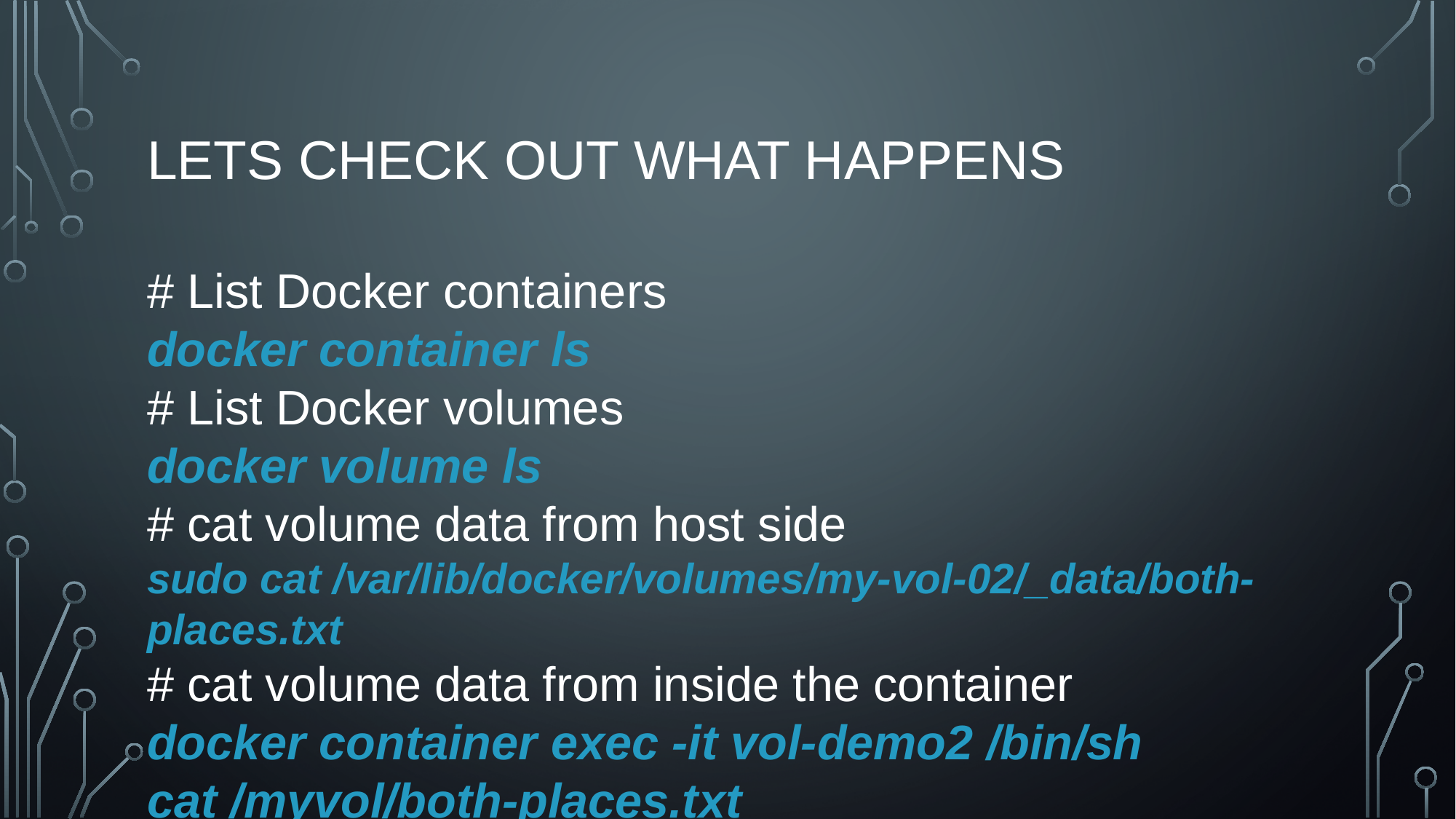

# Lets check out what happens

# List Docker containers
docker container ls
# List Docker volumes
docker volume ls
# cat volume data from host side
sudo cat /var/lib/docker/volumes/my-vol-02/_data/both-places.txt
# cat volume data from inside the container
docker container exec -it vol-demo2 /bin/sh
cat /myvol/both-places.txt